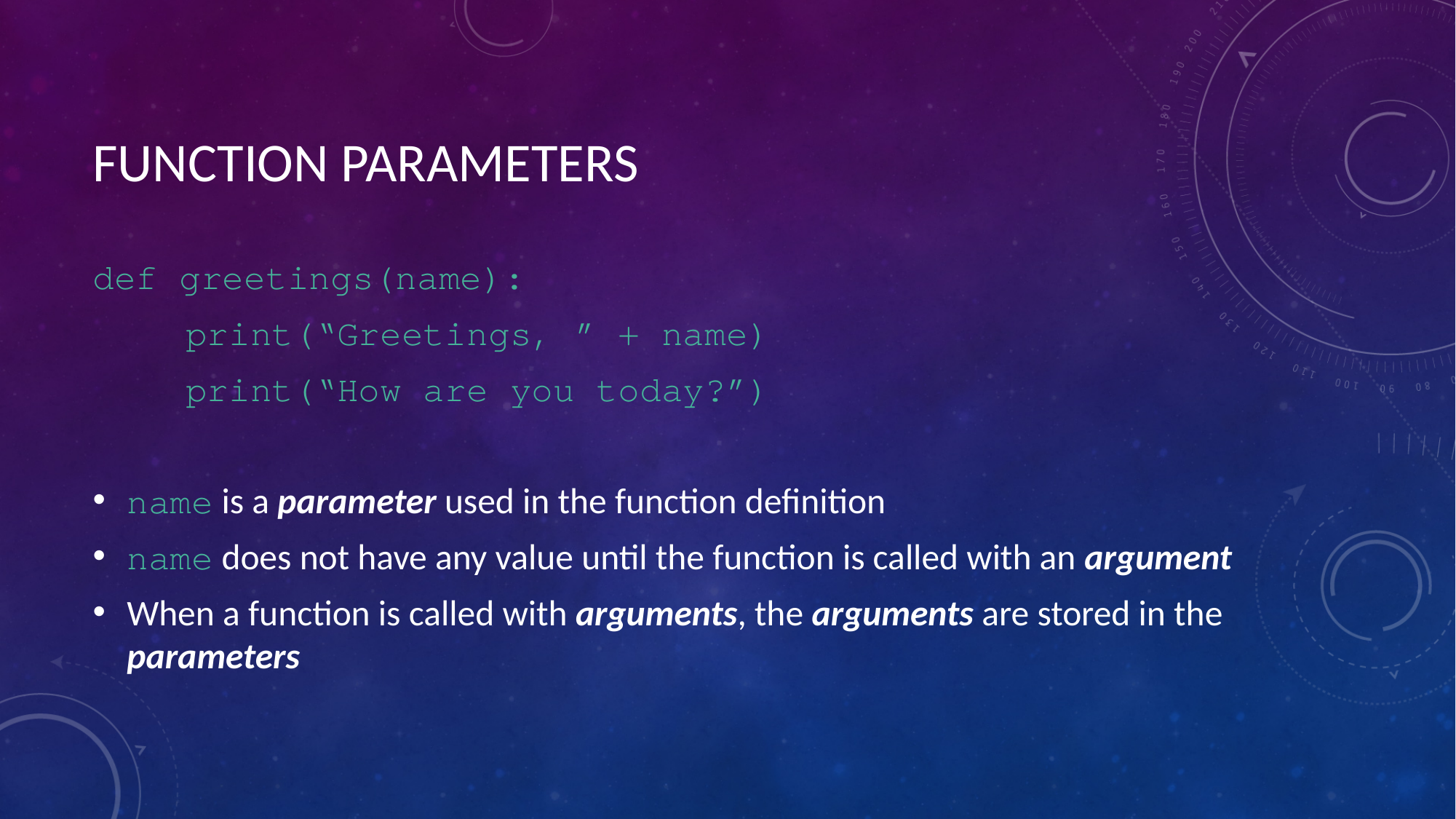

# Function Parameters
def greetings(name):
	print(“Greetings, ” + name)
	print(“How are you today?”)

name is a parameter used in the function definition
name does not have any value until the function is called with an argument
When a function is called with arguments, the arguments are stored in the parameters